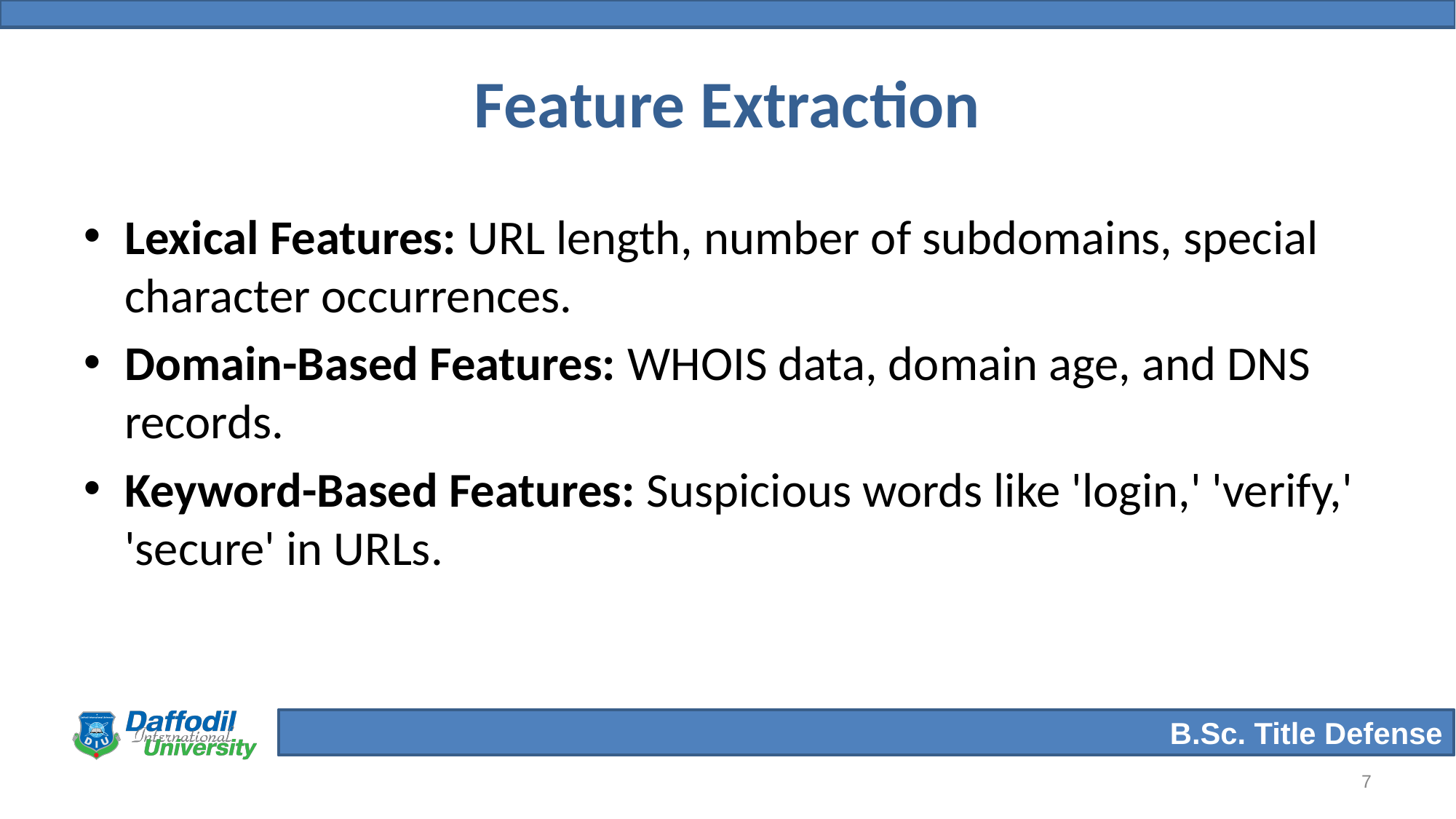

# Feature Extraction
Lexical Features: URL length, number of subdomains, special character occurrences.
Domain-Based Features: WHOIS data, domain age, and DNS records.
Keyword-Based Features: Suspicious words like 'login,' 'verify,' 'secure' in URLs.

7